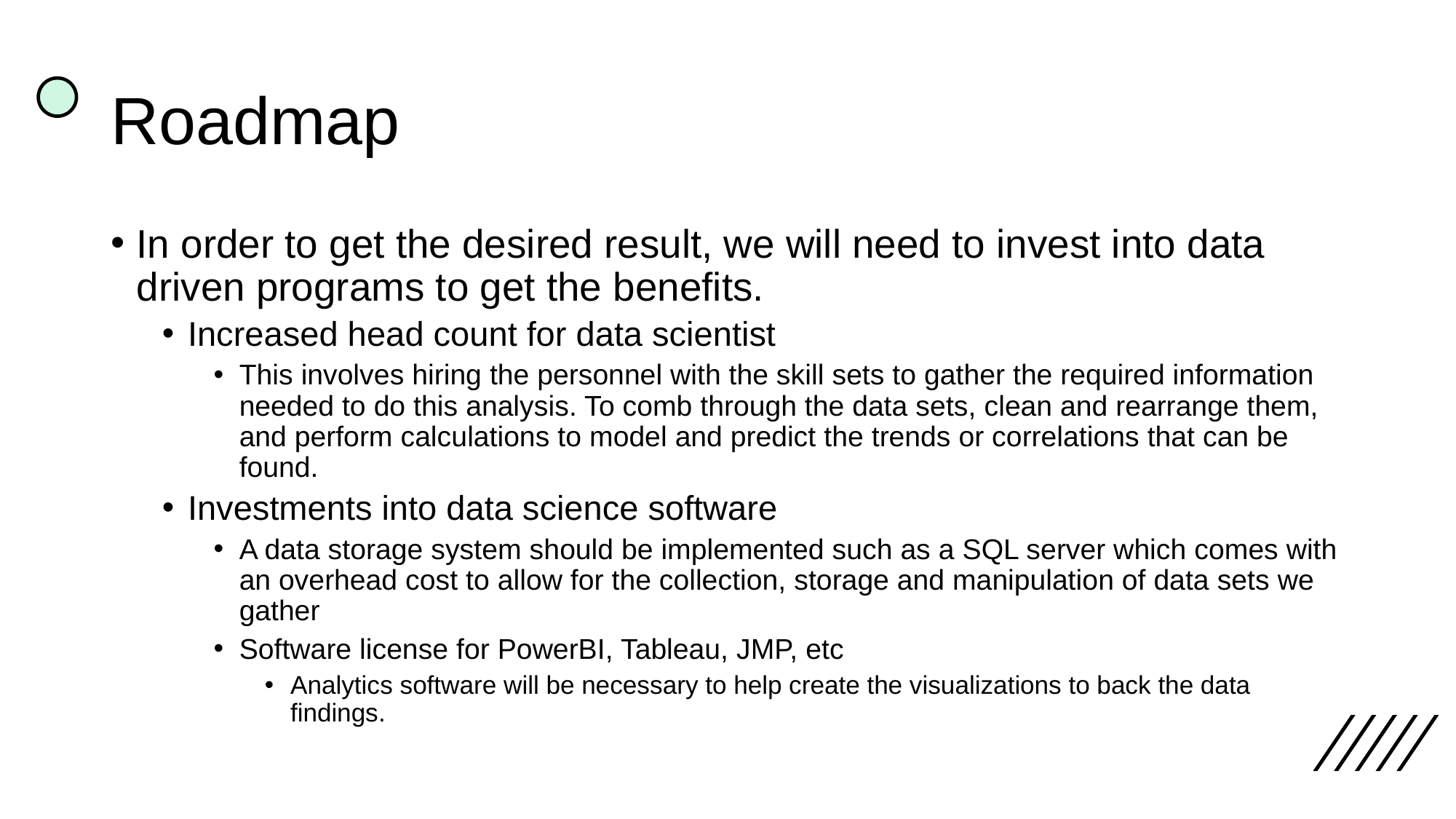

# Roadmap
In order to get the desired result, we will need to invest into data driven programs to get the benefits.
Increased head count for data scientist
This involves hiring the personnel with the skill sets to gather the required information needed to do this analysis. To comb through the data sets, clean and rearrange them, and perform calculations to model and predict the trends or correlations that can be found.
Investments into data science software
A data storage system should be implemented such as a SQL server which comes with an overhead cost to allow for the collection, storage and manipulation of data sets we gather
Software license for PowerBI, Tableau, JMP, etc
Analytics software will be necessary to help create the visualizations to back the data findings.